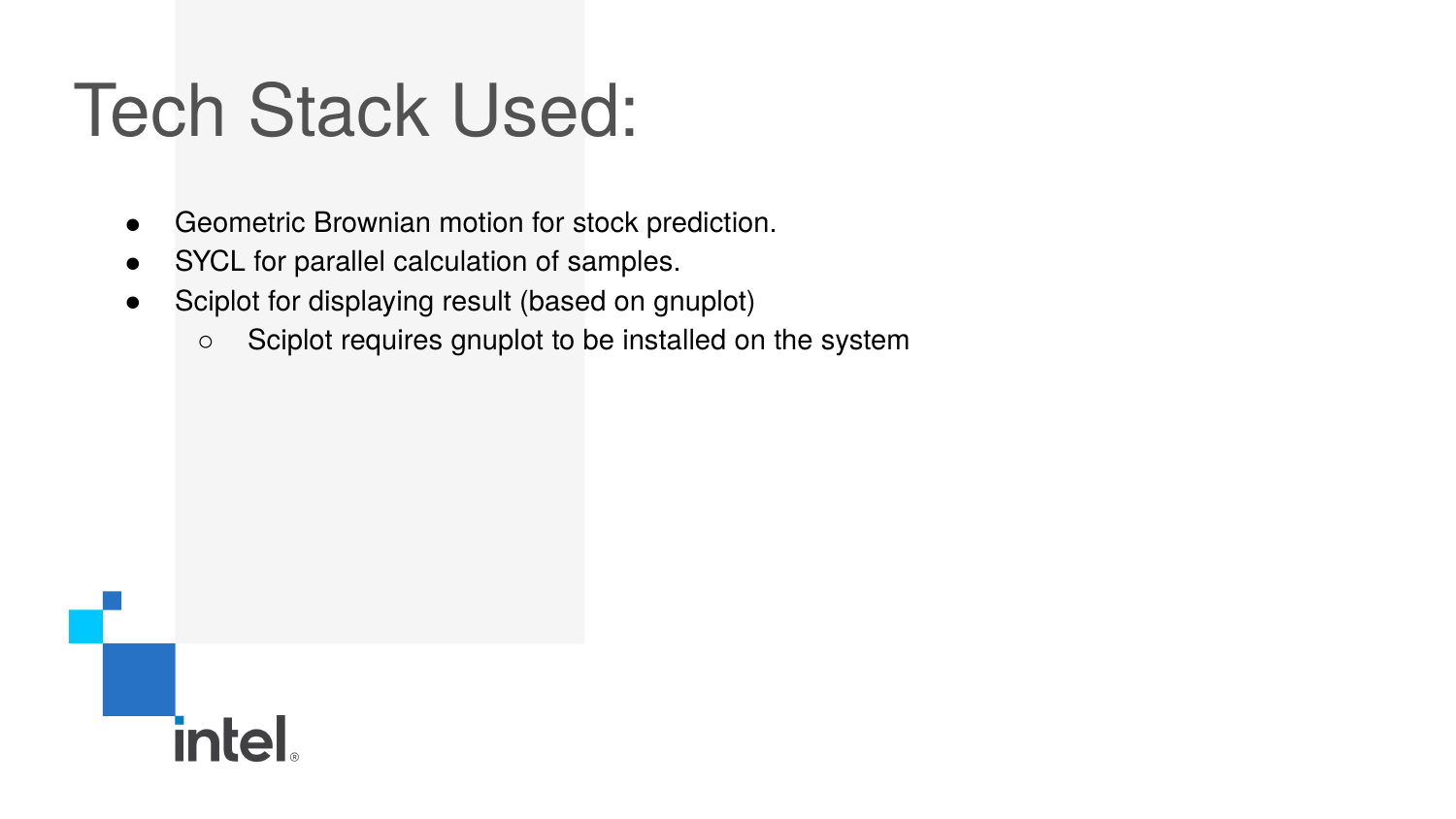

# Tech Stack Used:
Geometric Brownian motion for stock prediction.
SYCL for parallel calculation of samples.
Sciplot for displaying result (based on gnuplot)
Sciplot requires gnuplot to be installed on the system